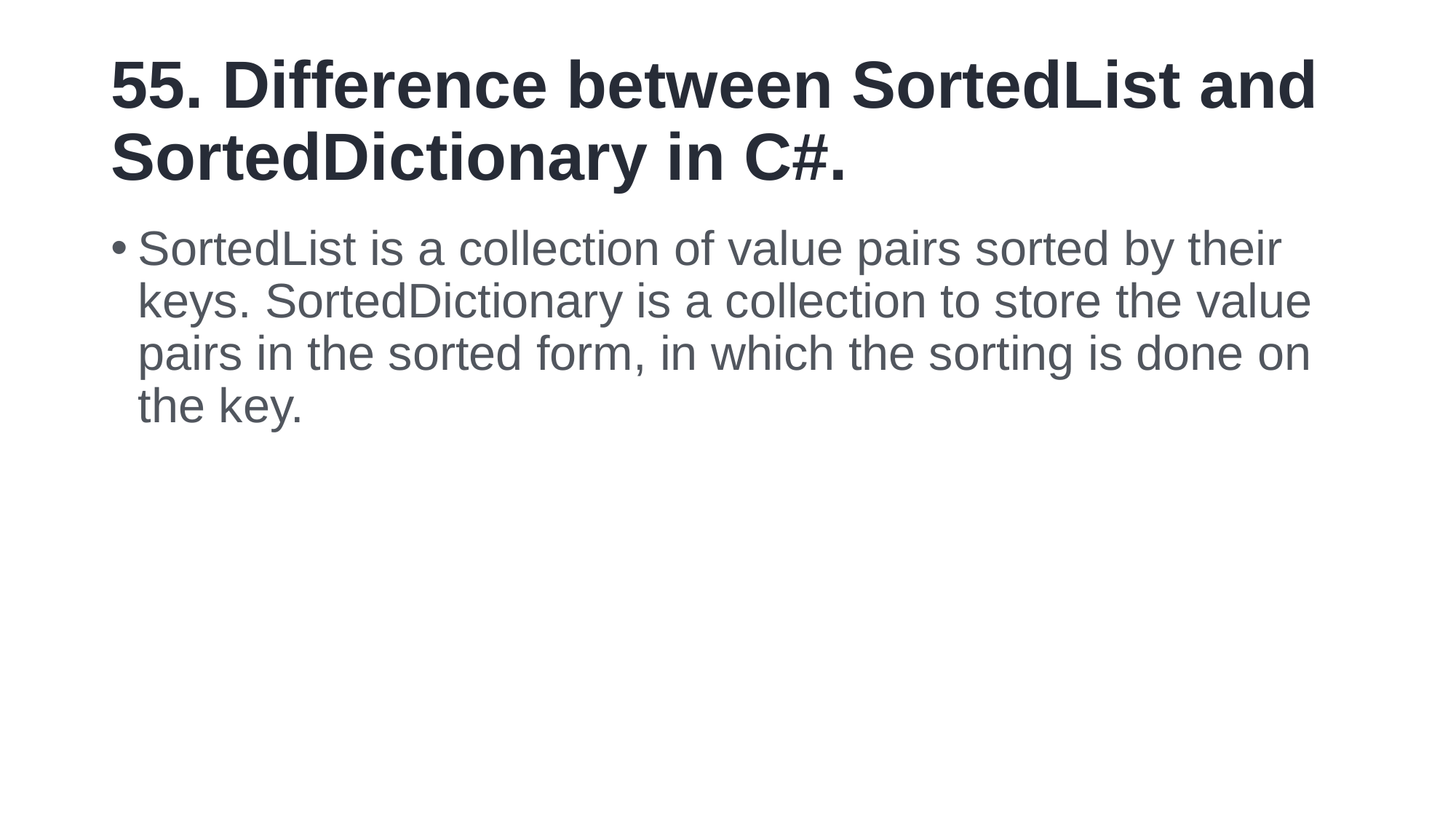

# 55. Difference between SortedList and SortedDictionary in C#.
SortedList is a collection of value pairs sorted by their keys. SortedDictionary is a collection to store the value pairs in the sorted form, in which the sorting is done on the key.